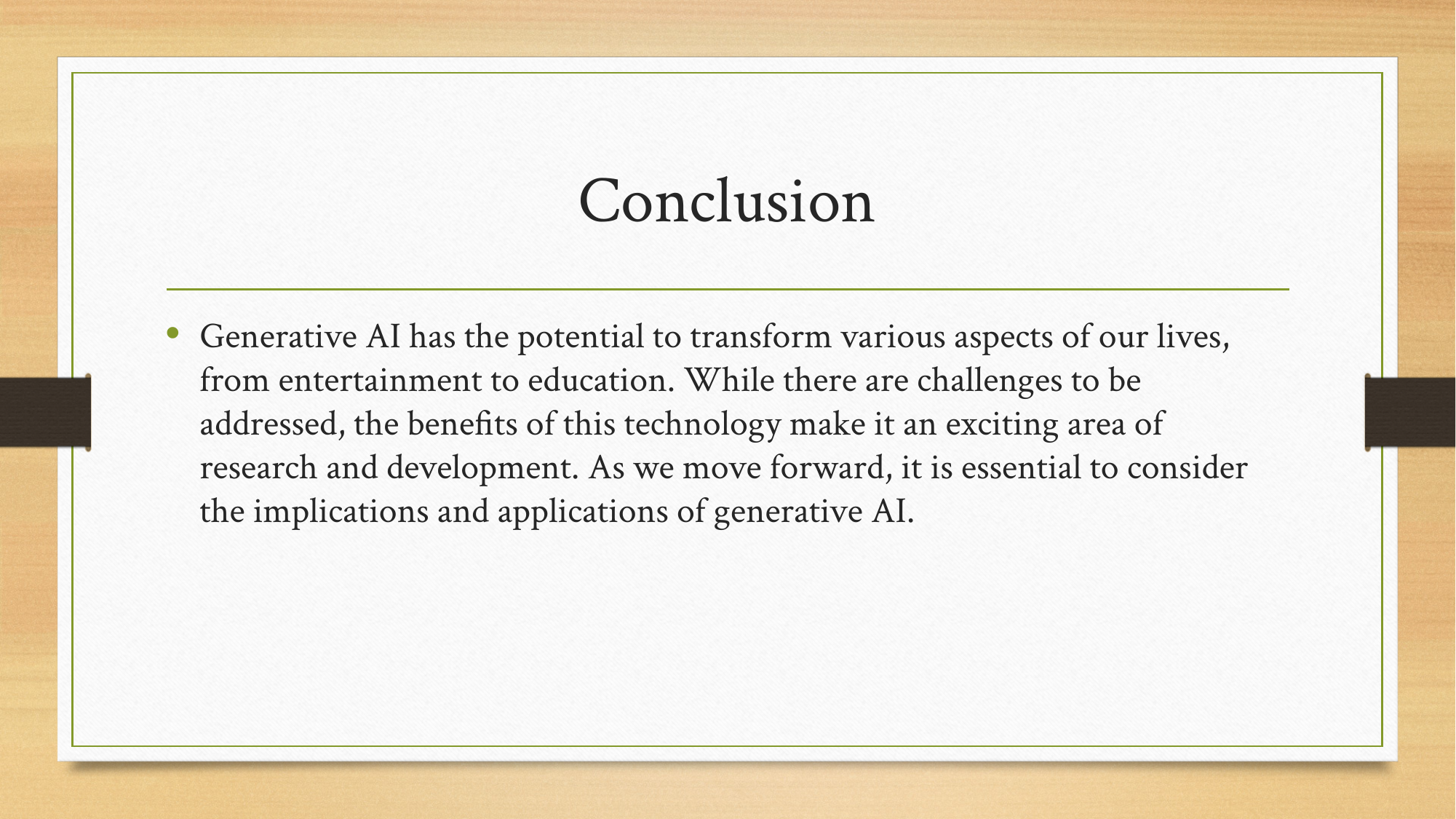

# Conclusion
Generative AI has the potential to transform various aspects of our lives, from entertainment to education. While there are challenges to be addressed, the benefits of this technology make it an exciting area of research and development. As we move forward, it is essential to consider the implications and applications of generative AI.